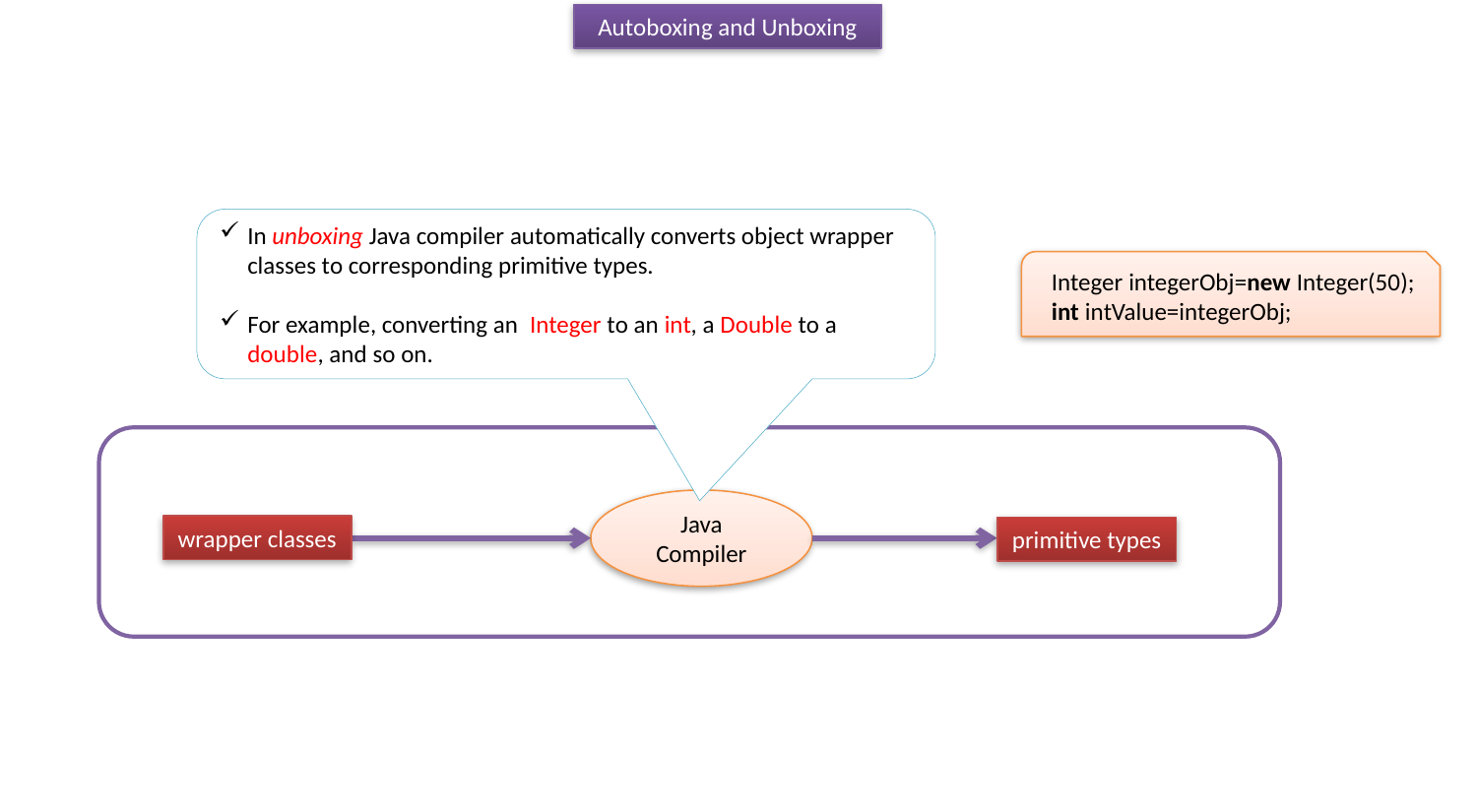

Autoboxing and Unboxing

In unboxing Java compiler automatically converts object wrapper classes to corresponding primitive types.

For example, converting an  Integer to an int, a Double to a double, and so on.
  Integer integerObj=new Integer(50);  int intValue=integerObj;

Java Compiler
wrapper classes
primitive types